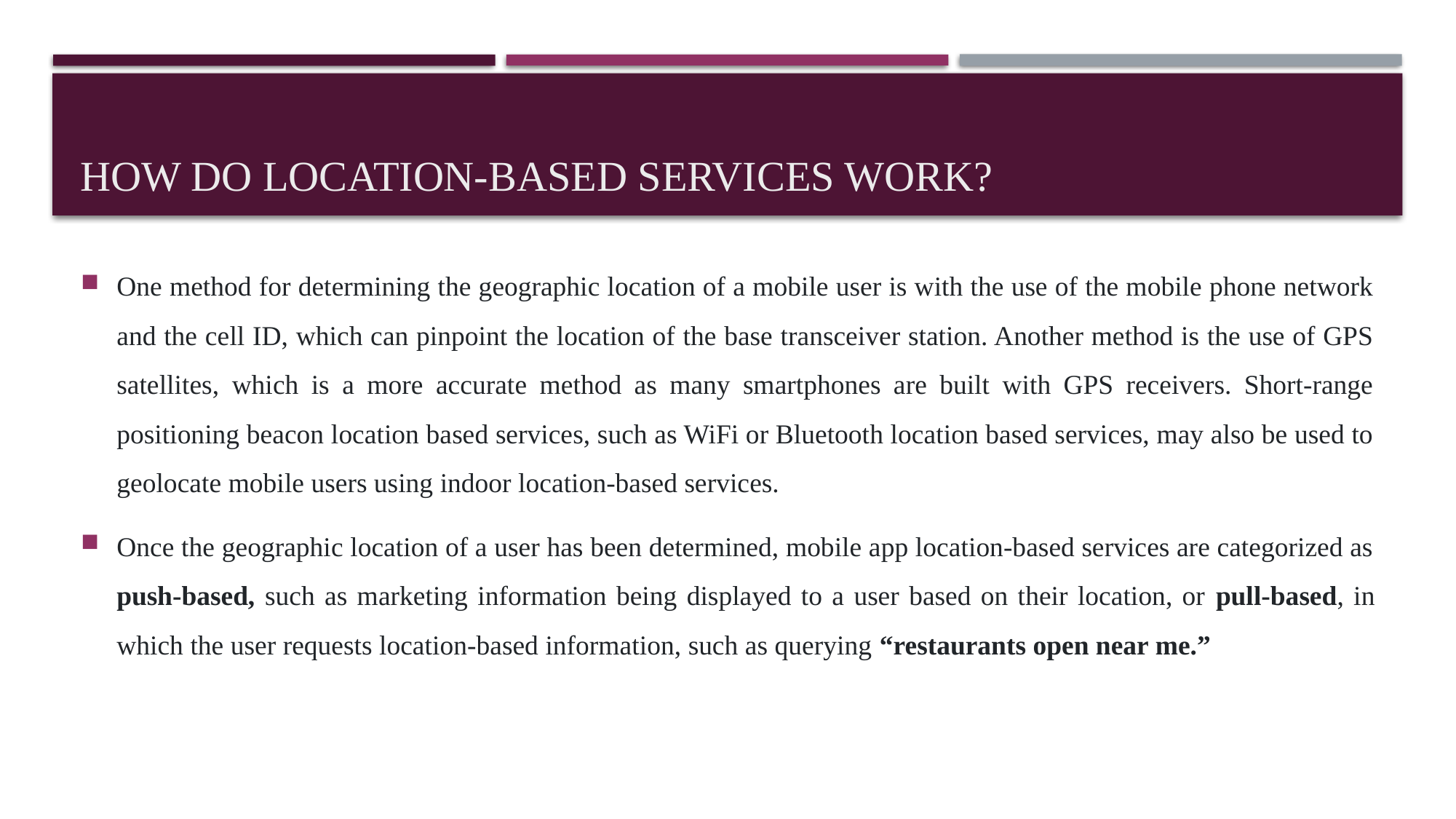

# How Do Location-Based Services Work?
One method for determining the geographic location of a mobile user is with the use of the mobile phone network and the cell ID, which can pinpoint the location of the base transceiver station. Another method is the use of GPS satellites, which is a more accurate method as many smartphones are built with GPS receivers. Short-range positioning beacon location based services, such as WiFi or Bluetooth location based services, may also be used to geolocate mobile users using indoor location-based services.
Once the geographic location of a user has been determined, mobile app location-based services are categorized as push-based, such as marketing information being displayed to a user based on their location, or pull-based, in which the user requests location-based information, such as querying “restaurants open near me.”